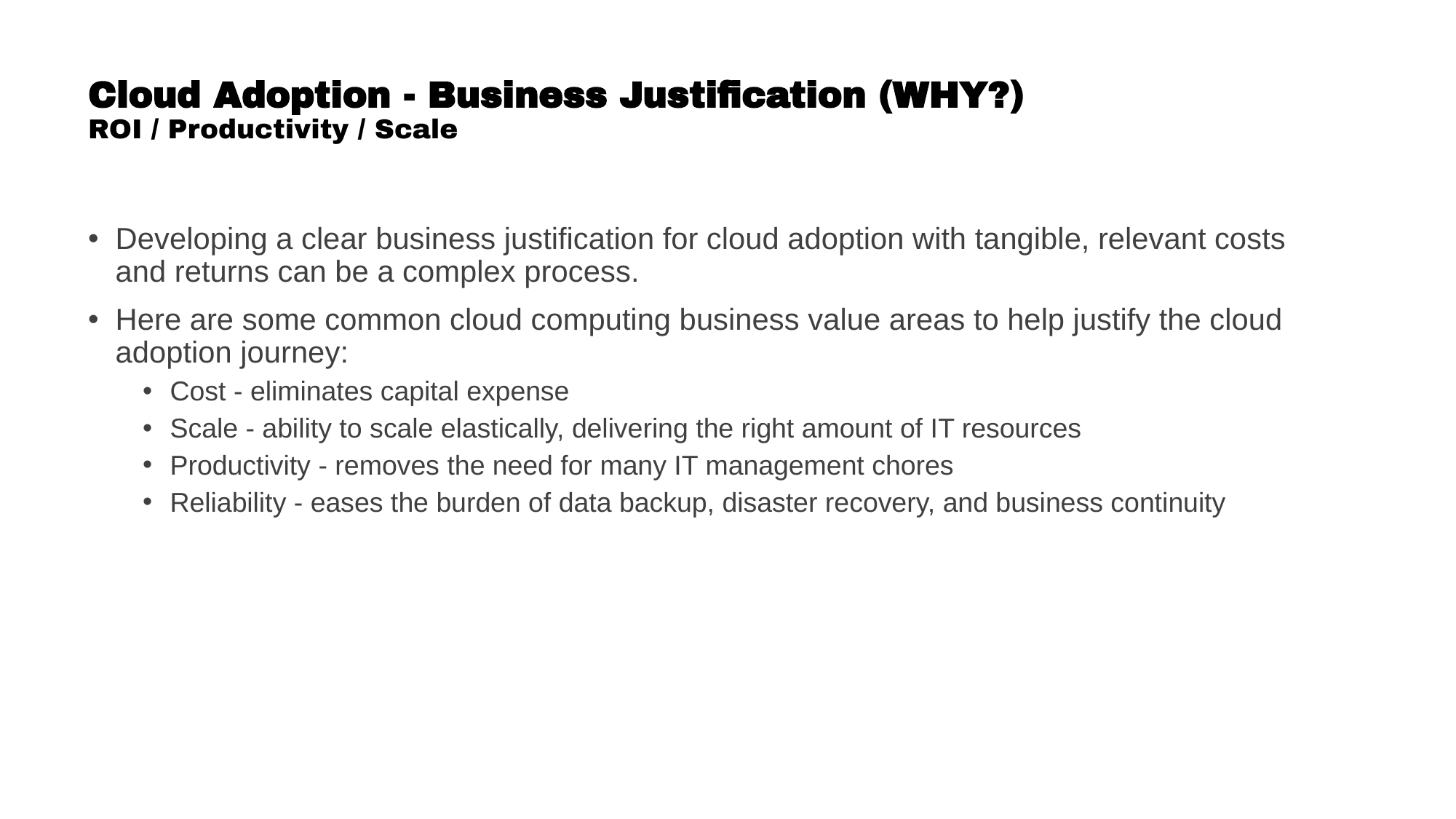

# Cloud Adoption - Business Justification (WHY?) ROI / Productivity / Scale
Developing a clear business justification for cloud adoption with tangible, relevant costs and returns can be a complex process.
Here are some common cloud computing business value areas to help justify the cloud adoption journey:
Cost - eliminates capital expense
Scale - ability to scale elastically, delivering the right amount of IT resources
Productivity - removes the need for many IT management chores
Reliability - eases the burden of data backup, disaster recovery, and business continuity